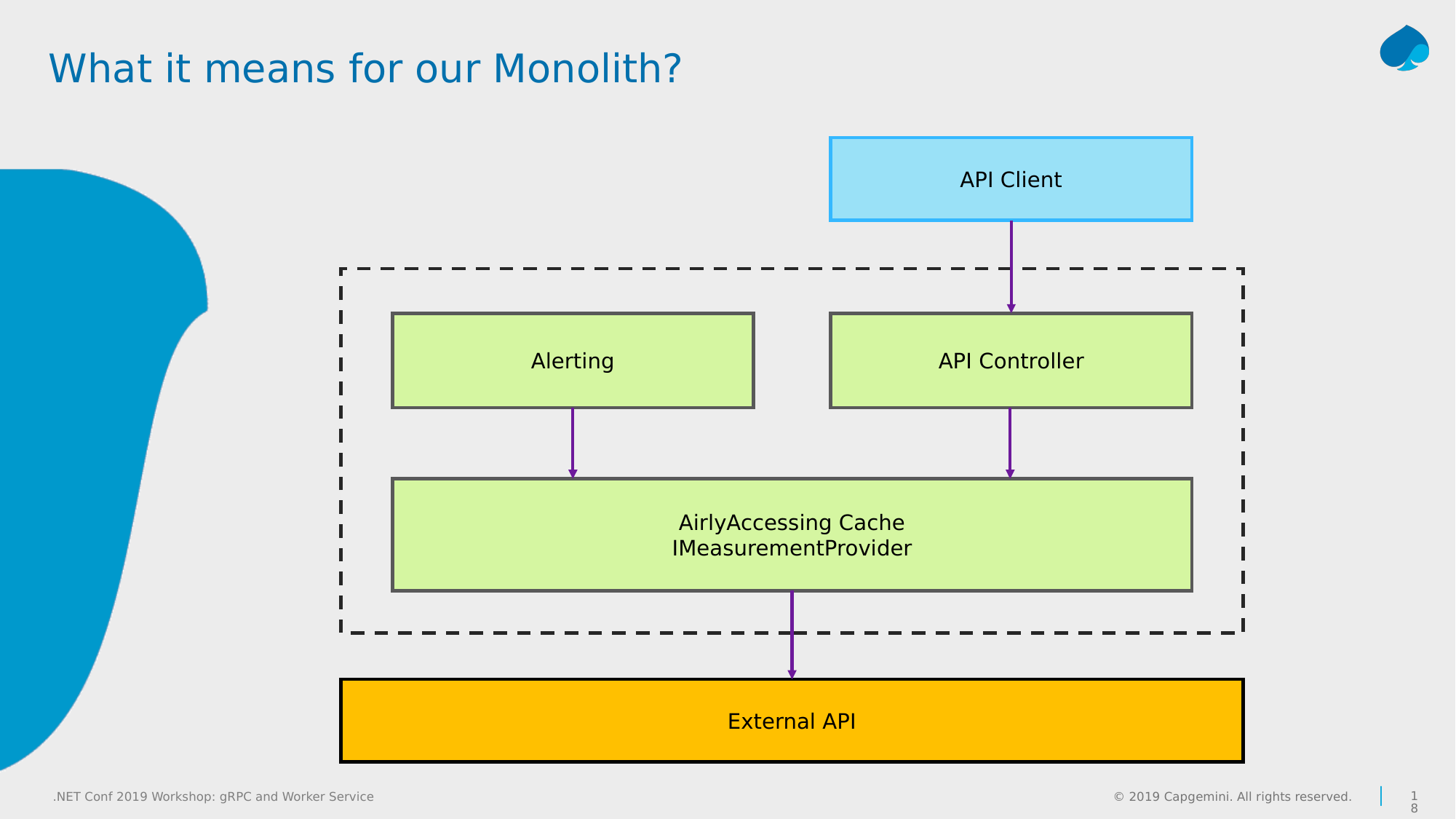

# What it means for our Monolith?
API Client

Alerting
API Controller
AirlyAccessing Cache
IMeasurementProvider
External API
© 2019 Capgemini. All rights reserved.
18